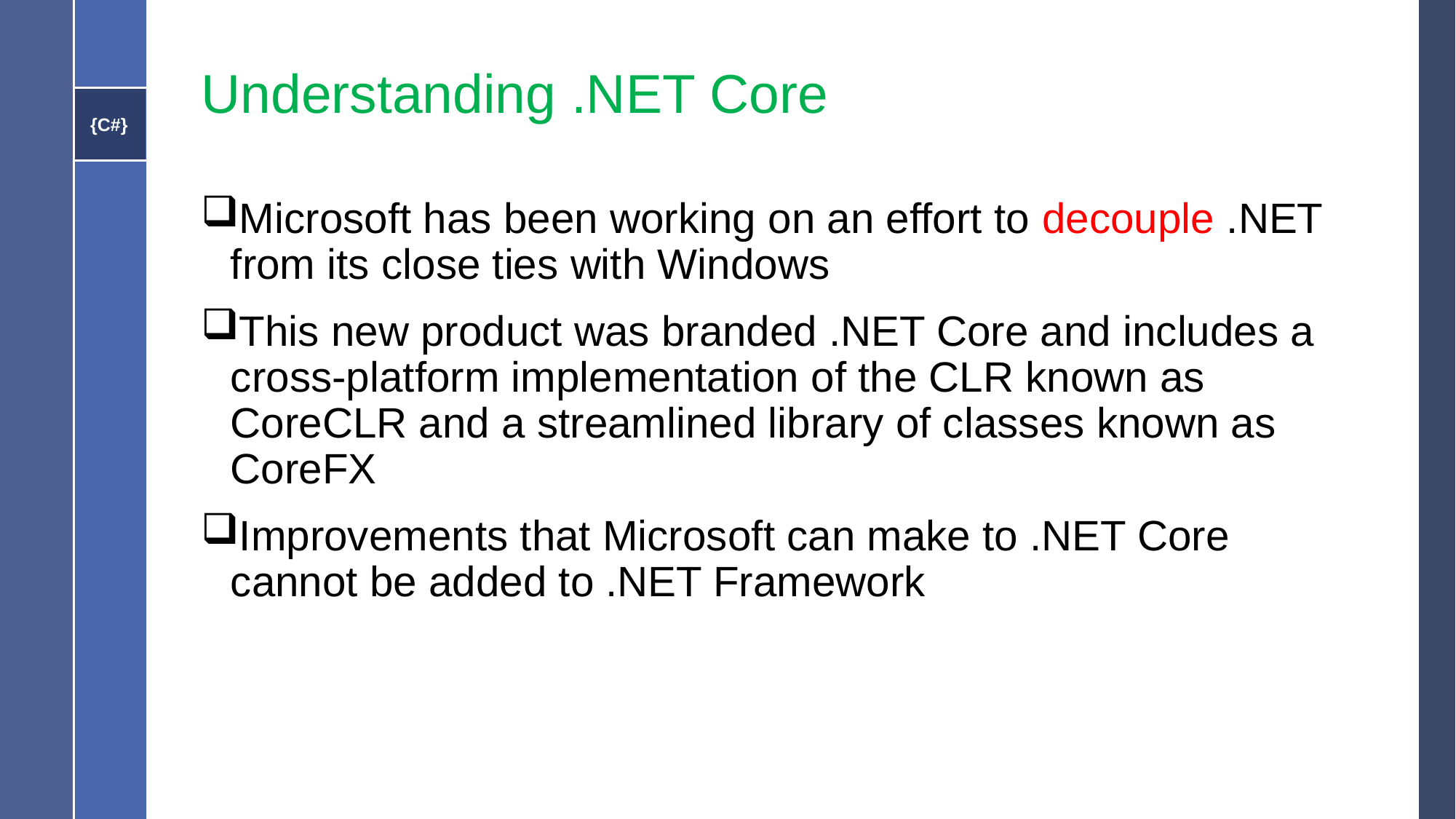

# Understanding .NET Core
Microsoft has been working on an effort to decouple .NET from its close ties with Windows
This new product was branded .NET Core and includes a cross-platform implementation of the CLR known as CoreCLR and a streamlined library of classes known as CoreFX
Improvements that Microsoft can make to .NET Core cannot be added to .NET Framework